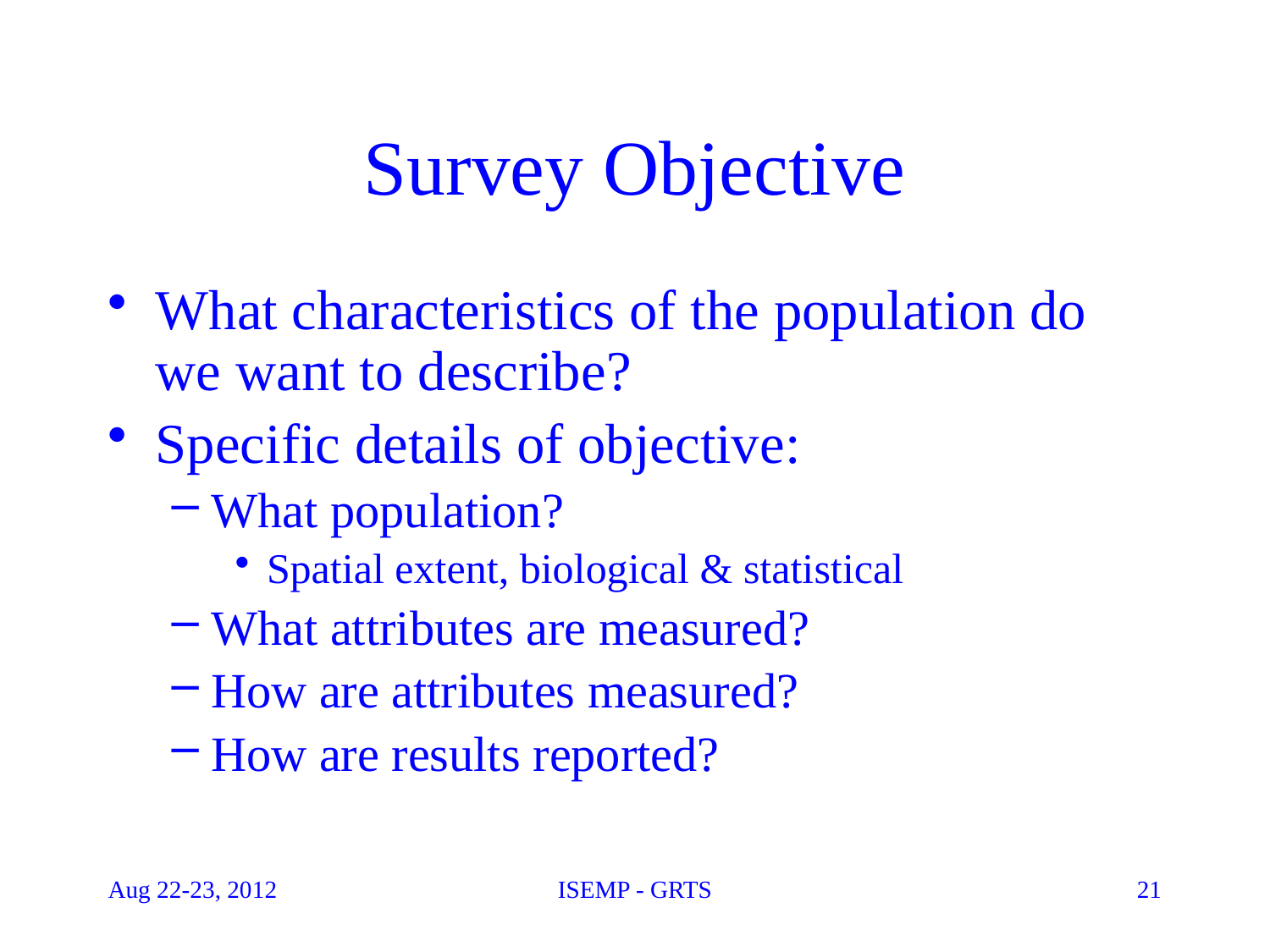

# Survey Objective
What characteristics of the population do we want to describe?
Specific details of objective:
What population?
Spatial extent, biological & statistical
What attributes are measured?
How are attributes measured?
How are results reported?

Aug 22-23, 2012
ISEMP - GRTS
21